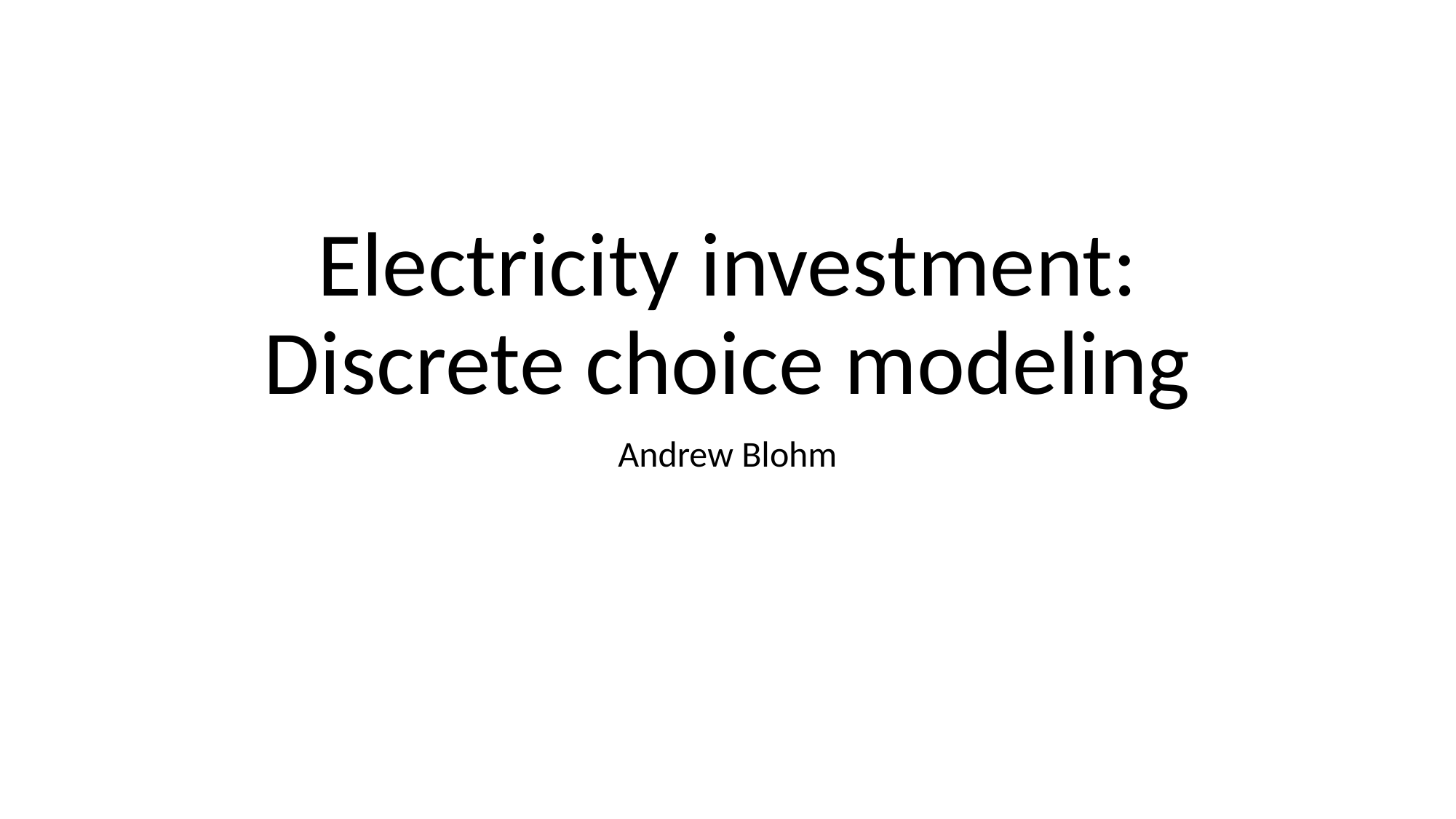

# Electricity investment: Discrete choice modeling
Andrew Blohm